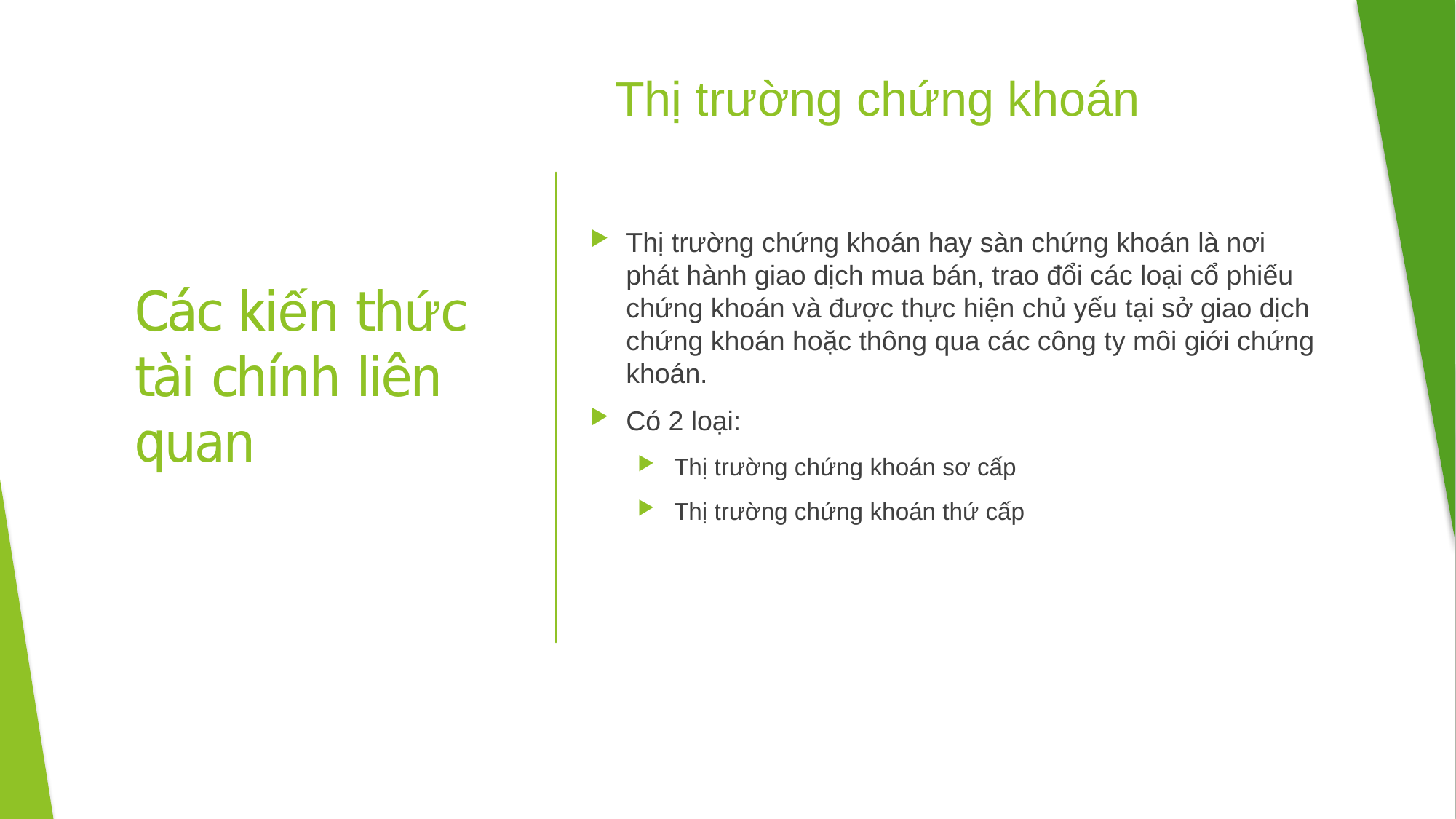

Thị trường chứng khoán
# Các kiến thức tài chính liên quan
Thị trường chứng khoán hay sàn chứng khoán là nơi phát hành giao dịch mua bán, trao đổi các loại cổ phiếu chứng khoán và được thực hiện chủ yếu tại sở giao dịch chứng khoán hoặc thông qua các công ty môi giới chứng khoán.
Có 2 loại:
Thị trường chứng khoán sơ cấp
Thị trường chứng khoán thứ cấp